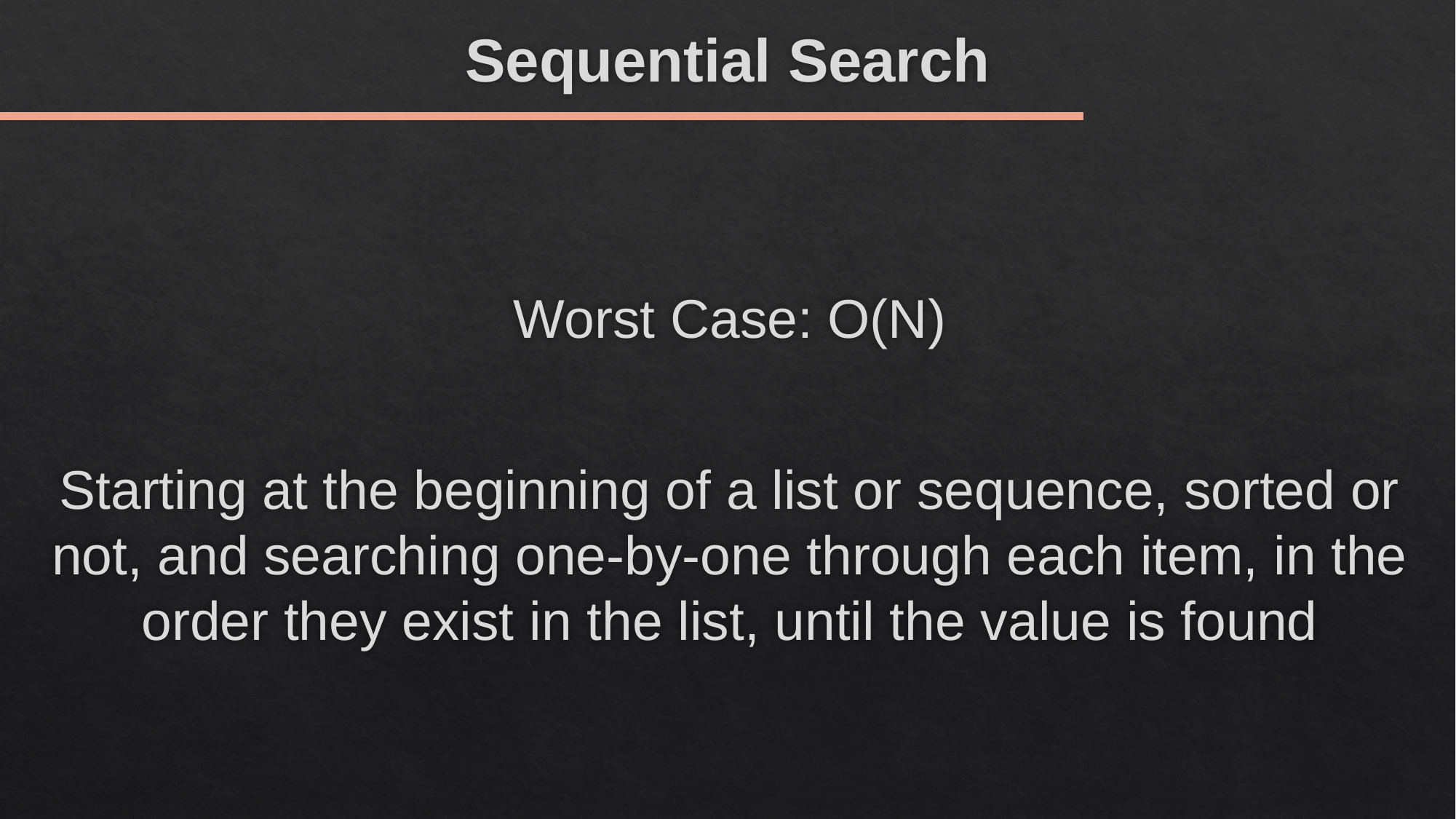

# Sequential Search
Worst Case: O(N)

Starting at the beginning of a list or sequence, sorted or not, and searching one-by-one through each item, in the order they exist in the list, until the value is found